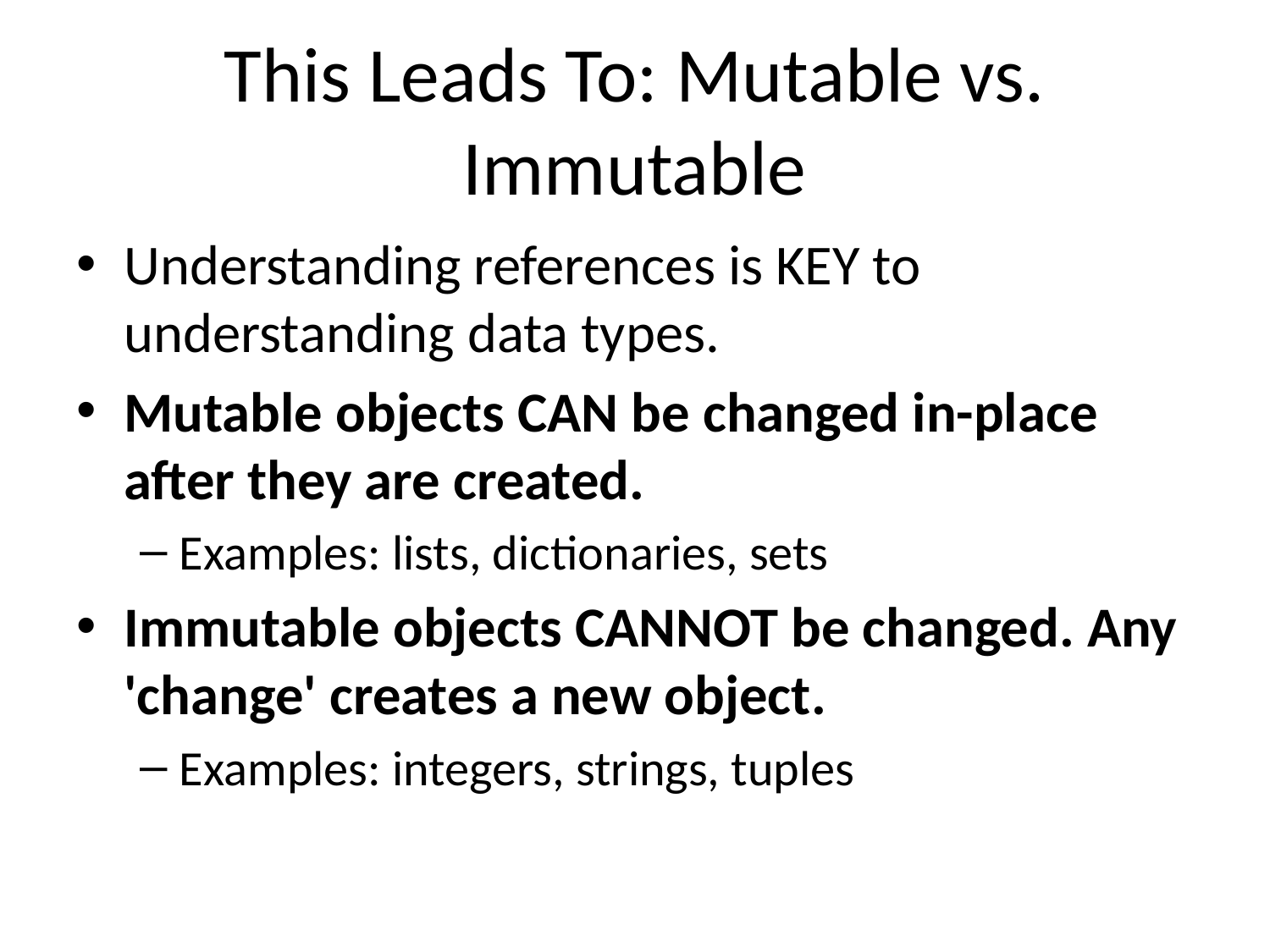

# This Leads To: Mutable vs. Immutable
Understanding references is KEY to understanding data types.
Mutable objects CAN be changed in-place after they are created.
Examples: lists, dictionaries, sets
Immutable objects CANNOT be changed. Any 'change' creates a new object.
Examples: integers, strings, tuples